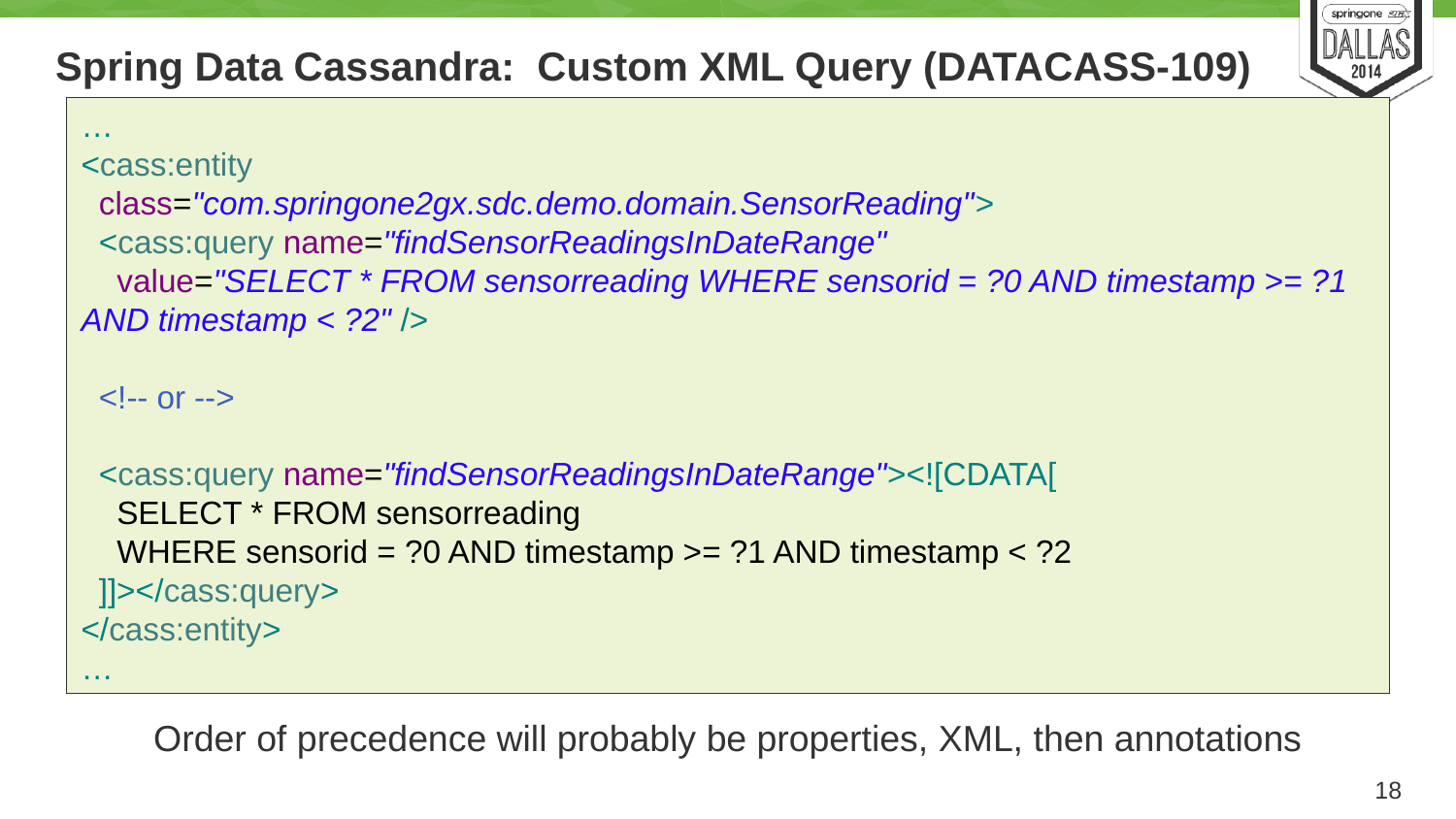

# Spring Data Cassandra:  Custom XML Query (DATACASS-109)
…
<cass:entity
  class="com.springone2gx.sdc.demo.domain.SensorReading">
  <cass:query name="findSensorReadingsInDateRange"
    value="SELECT * FROM sensorreading WHERE sensorid = ?0 AND timestamp >= ?1 AND timestamp < ?2" />

  <!-- or -->

  <cass:query name="findSensorReadingsInDateRange"><![CDATA[
    SELECT * FROM sensorreading
    WHERE sensorid = ?0 AND timestamp >= ?1 AND timestamp < ?2
  ]]></cass:query>
</cass:entity>
…
Order of precedence will probably be properties, XML, then annotations
18